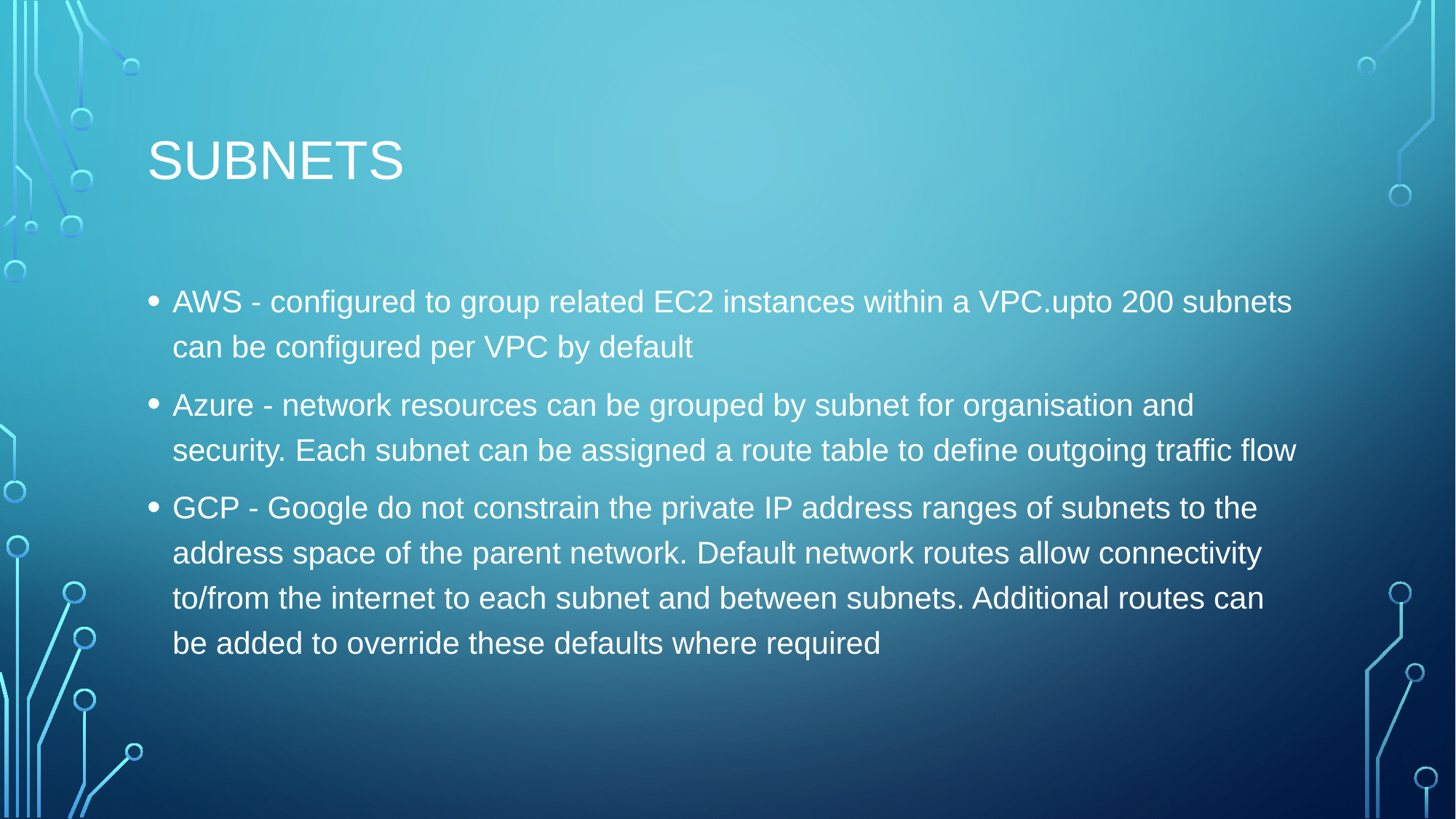

# Subnets
AWS - configured to group related EC2 instances within a VPC.upto 200 subnets can be configured per VPC by default
Azure - network resources can be grouped by subnet for organisation and security. Each subnet can be assigned a route table to define outgoing traffic flow
GCP - Google do not constrain the private IP address ranges of subnets to the address space of the parent network. Default network routes allow connectivity to/from the internet to each subnet and between subnets. Additional routes can be added to override these defaults where required